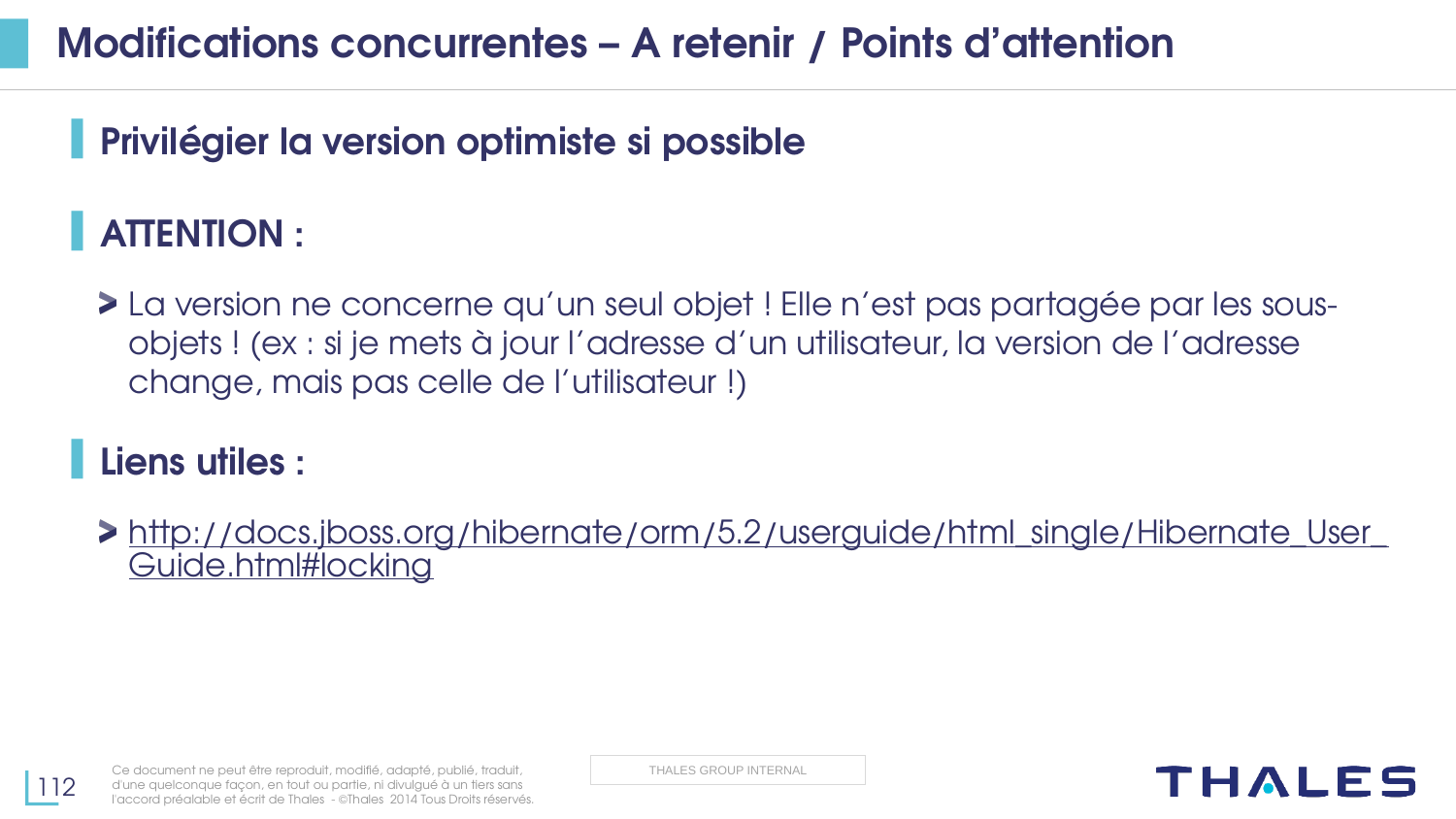

# Modifications concurrentes – A retenir / Points d’attention
Privilégier la version optimiste si possible
ATTENTION :
La version ne concerne qu’un seul objet ! Elle n’est pas partagée par les sous-objets ! (ex : si je mets à jour l’adresse d’un utilisateur, la version de l’adresse change, mais pas celle de l’utilisateur !)
Liens utiles :
http://docs.jboss.org/hibernate/orm/5.2/userguide/html_single/Hibernate_User_Guide.html#locking